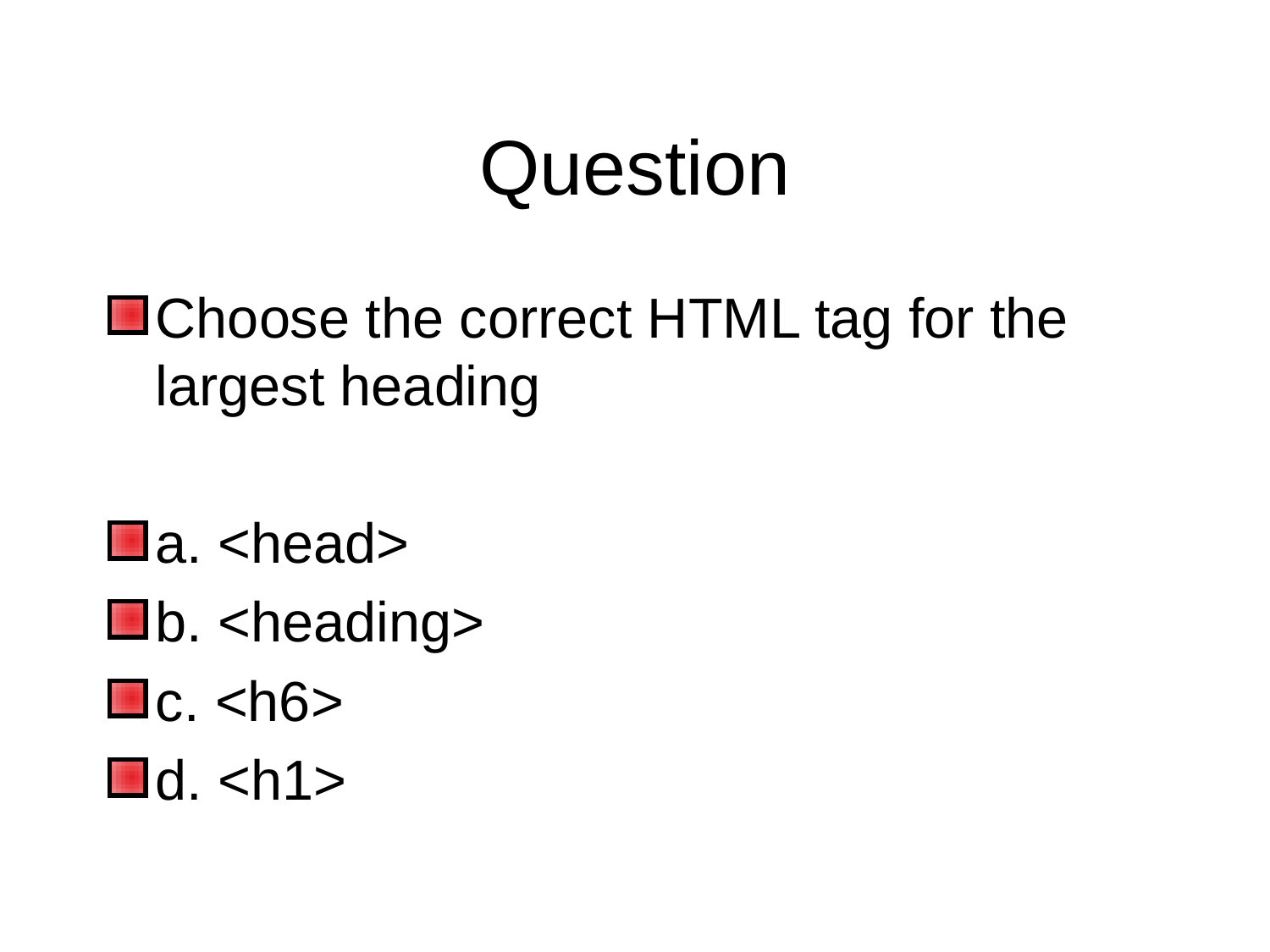

# Question
Choose the correct HTML tag for the largest heading

a. <head>
b. <heading>
c. <h6>
d. <h1>